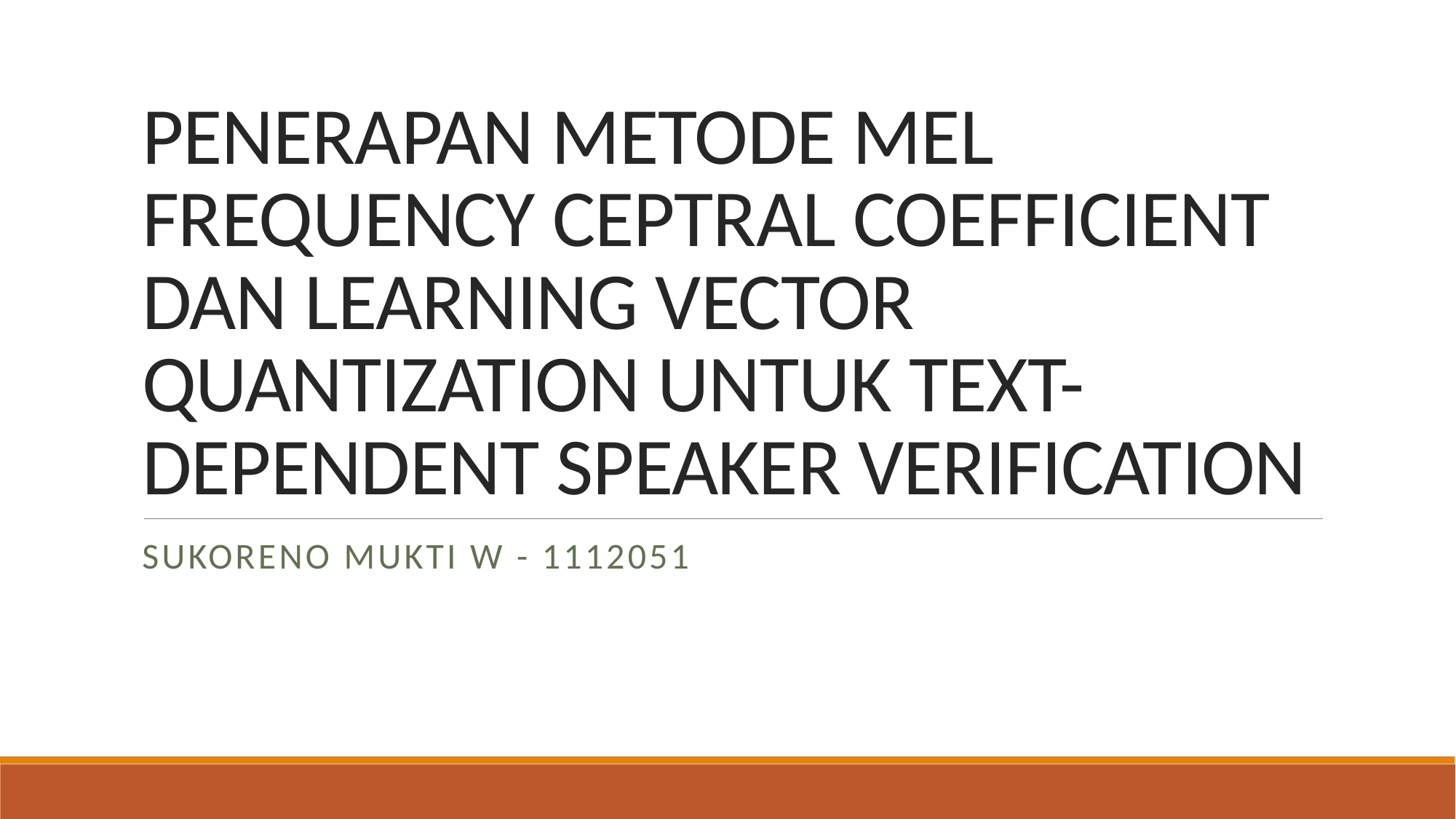

# PENERAPAN METODE MEL FREQUENCY CEPTRAL COEFFICIENT DAN LEARNING VECTOR QUANTIZATION UNTUK TEXT-DEPENDENT SPEAKER VERIFICATION
Sukoreno mukti w - 1112051